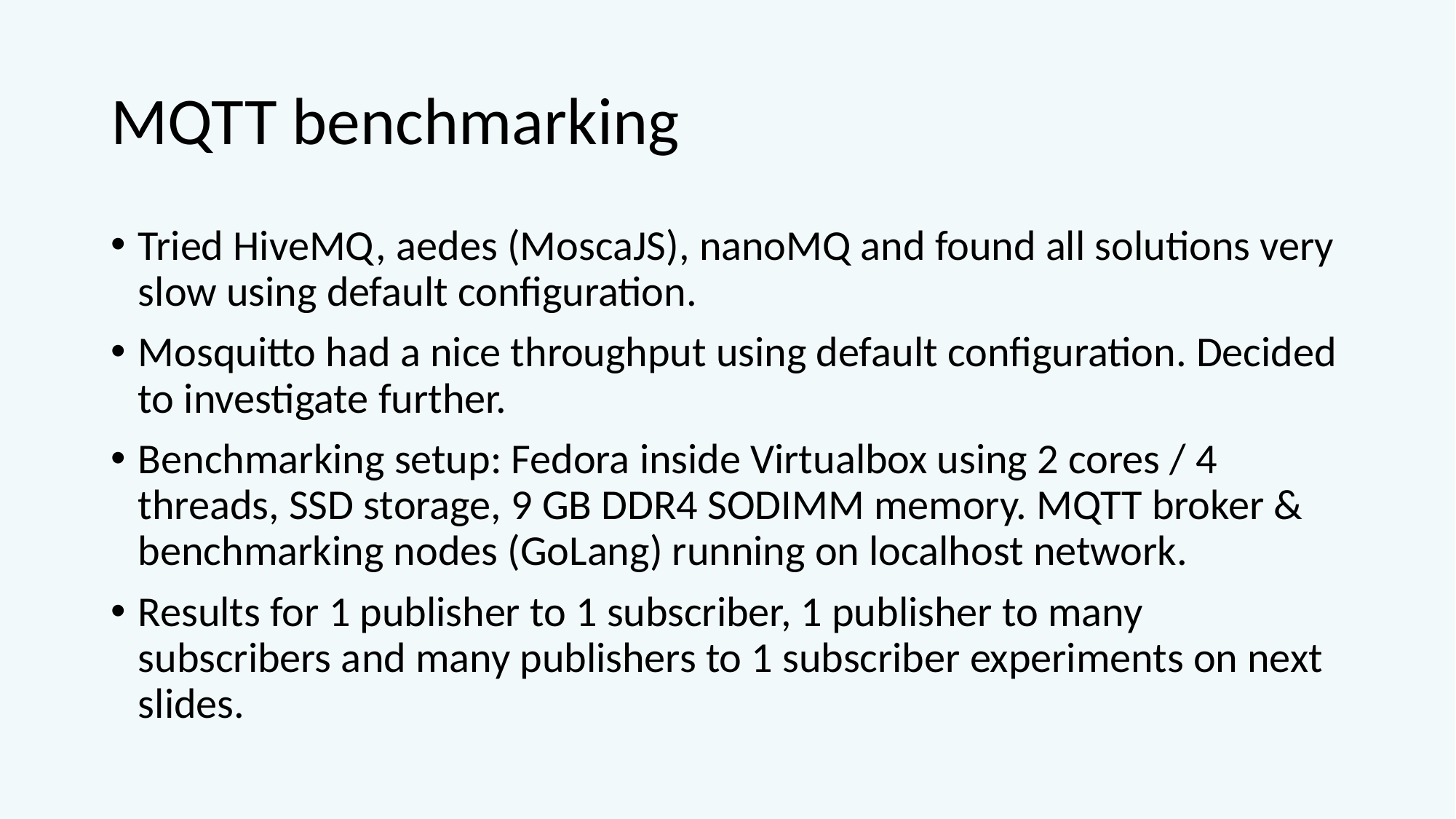

# MQTT benchmarking
Tried HiveMQ, aedes (MoscaJS), nanoMQ and found all solutions very slow using default configuration.
Mosquitto had a nice throughput using default configuration. Decided to investigate further.
Benchmarking setup: Fedora inside Virtualbox using 2 cores / 4 threads, SSD storage, 9 GB DDR4 SODIMM memory. MQTT broker & benchmarking nodes (GoLang) running on localhost network.
Results for 1 publisher to 1 subscriber, 1 publisher to many subscribers and many publishers to 1 subscriber experiments on next slides.